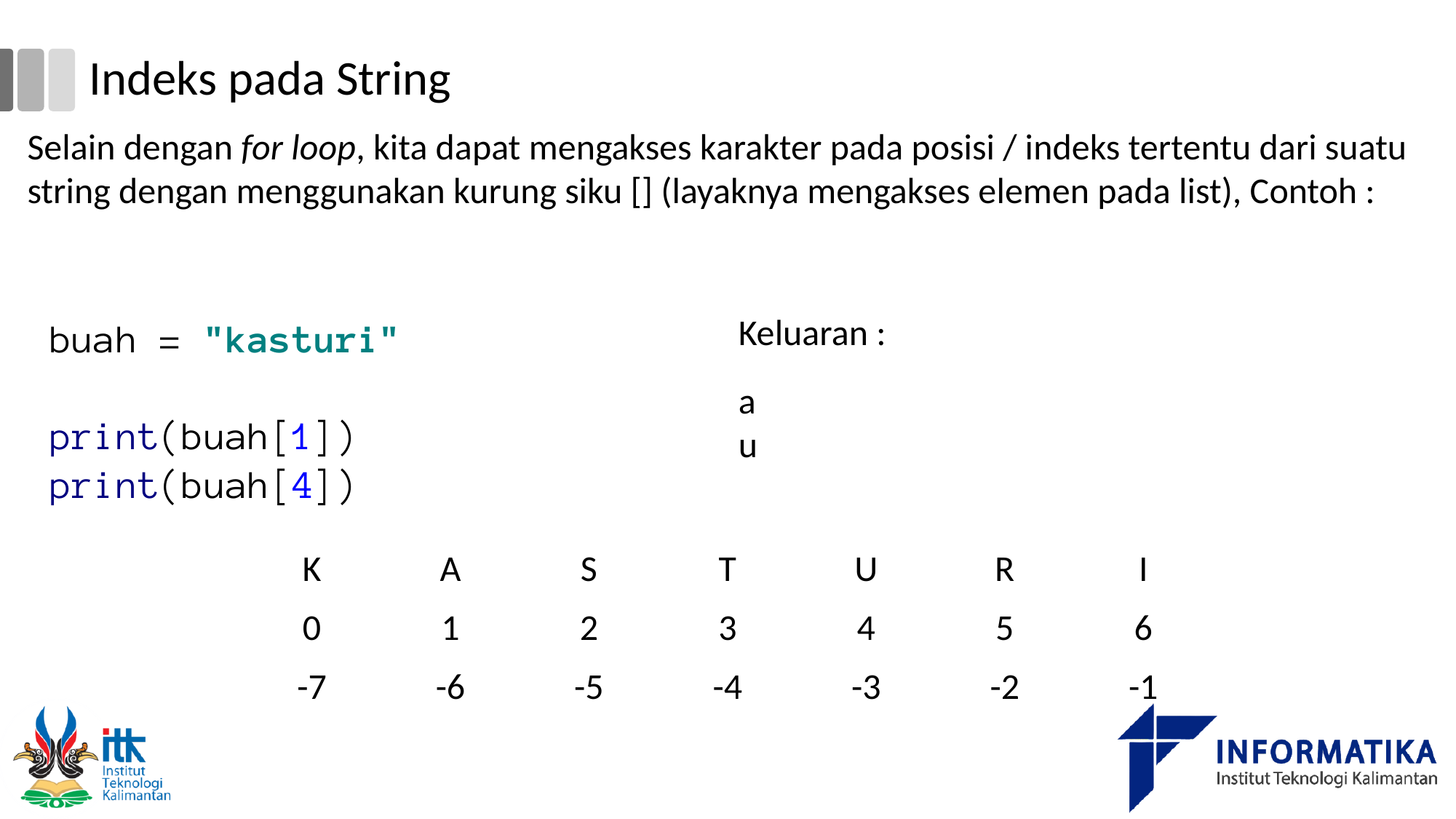

# Indeks pada String

Selain dengan for loop, kita dapat mengakses karakter pada posisi / indeks tertentu dari suatu string dengan menggunakan kurung siku [] (layaknya mengakses elemen pada list), Contoh :
buah = "kasturi"
print(buah[1])
print(buah[4])
Keluaran :
a
u
| K | A | S | T | U | R | I |
| --- | --- | --- | --- | --- | --- | --- |
| 0 | 1 | 2 | 3 | 4 | 5 | 6 |
| -7 | -6 | -5 | -4 | -3 | -2 | -1 |